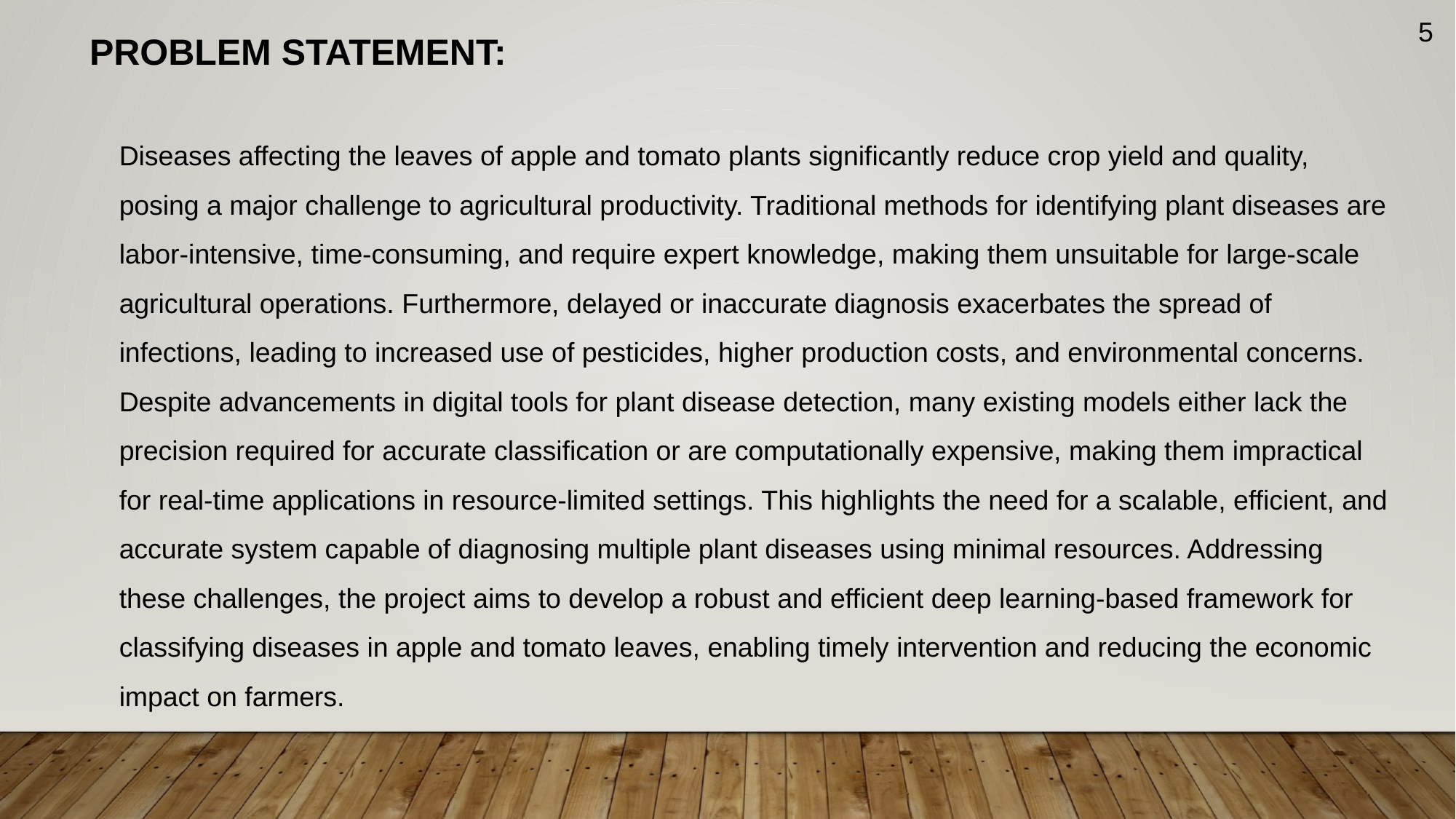

5
PROBLEM STATEMENT:
Diseases affecting the leaves of apple and tomato plants significantly reduce crop yield and quality, posing a major challenge to agricultural productivity. Traditional methods for identifying plant diseases are labor-intensive, time-consuming, and require expert knowledge, making them unsuitable for large-scale agricultural operations. Furthermore, delayed or inaccurate diagnosis exacerbates the spread of infections, leading to increased use of pesticides, higher production costs, and environmental concerns. Despite advancements in digital tools for plant disease detection, many existing models either lack the precision required for accurate classification or are computationally expensive, making them impractical for real-time applications in resource-limited settings. This highlights the need for a scalable, efficient, and accurate system capable of diagnosing multiple plant diseases using minimal resources. Addressing these challenges, the project aims to develop a robust and efficient deep learning-based framework for classifying diseases in apple and tomato leaves, enabling timely intervention and reducing the economic impact on farmers.